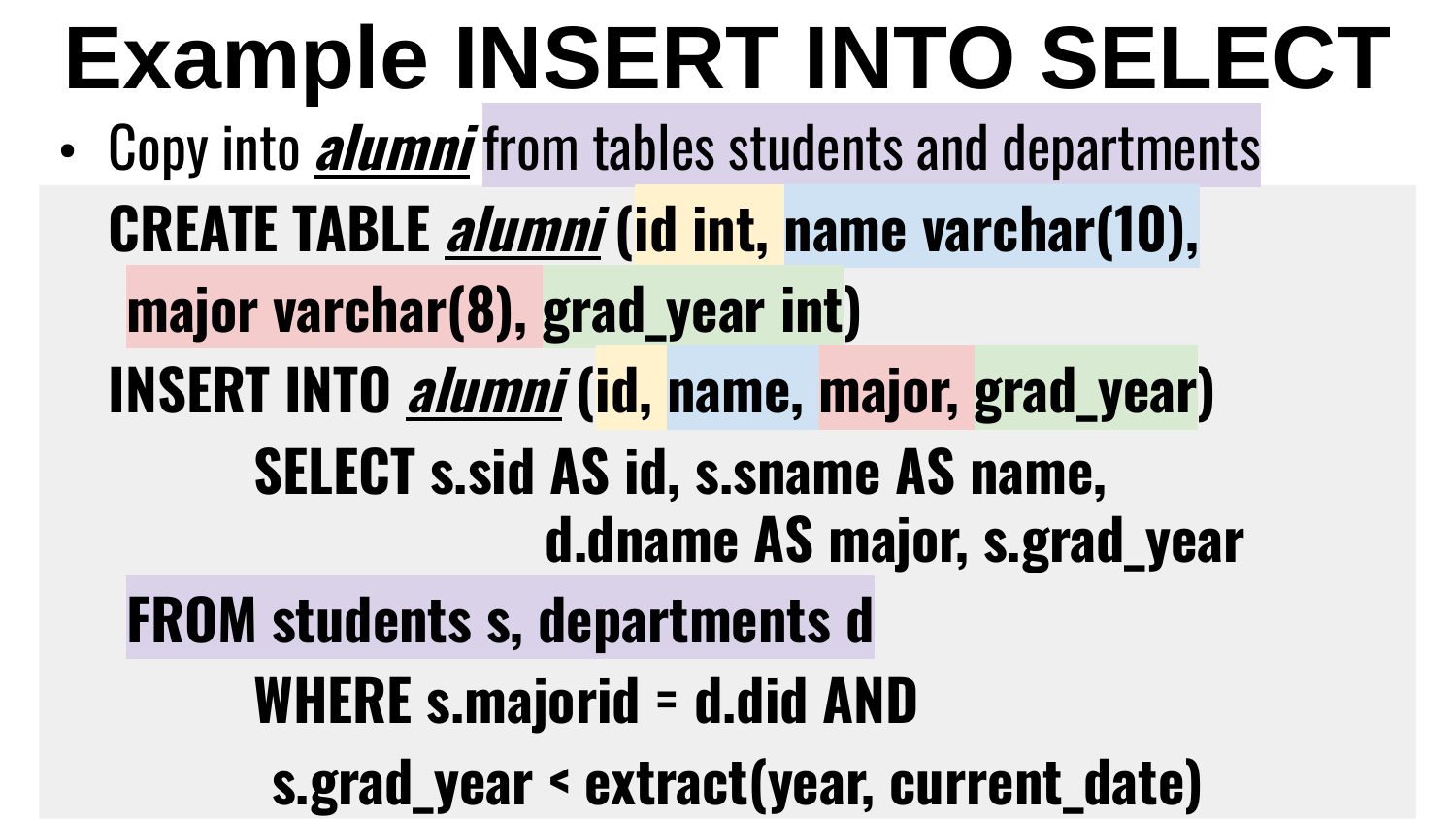

# Example INSERT INTO SELECT
Copy into alumni from tables students and departments
	CREATE TABLE alumni (id int, name varchar(10),
major varchar(8), grad_year int)
INSERT INTO alumni (id, name, major, grad_year)
		SELECT s.sid AS id, s.sname AS name,
			d.dname AS major, s.grad_year
FROM students s, departments d
		WHERE s.majorid = d.did AND
s.grad_year < extract(year, current_date)